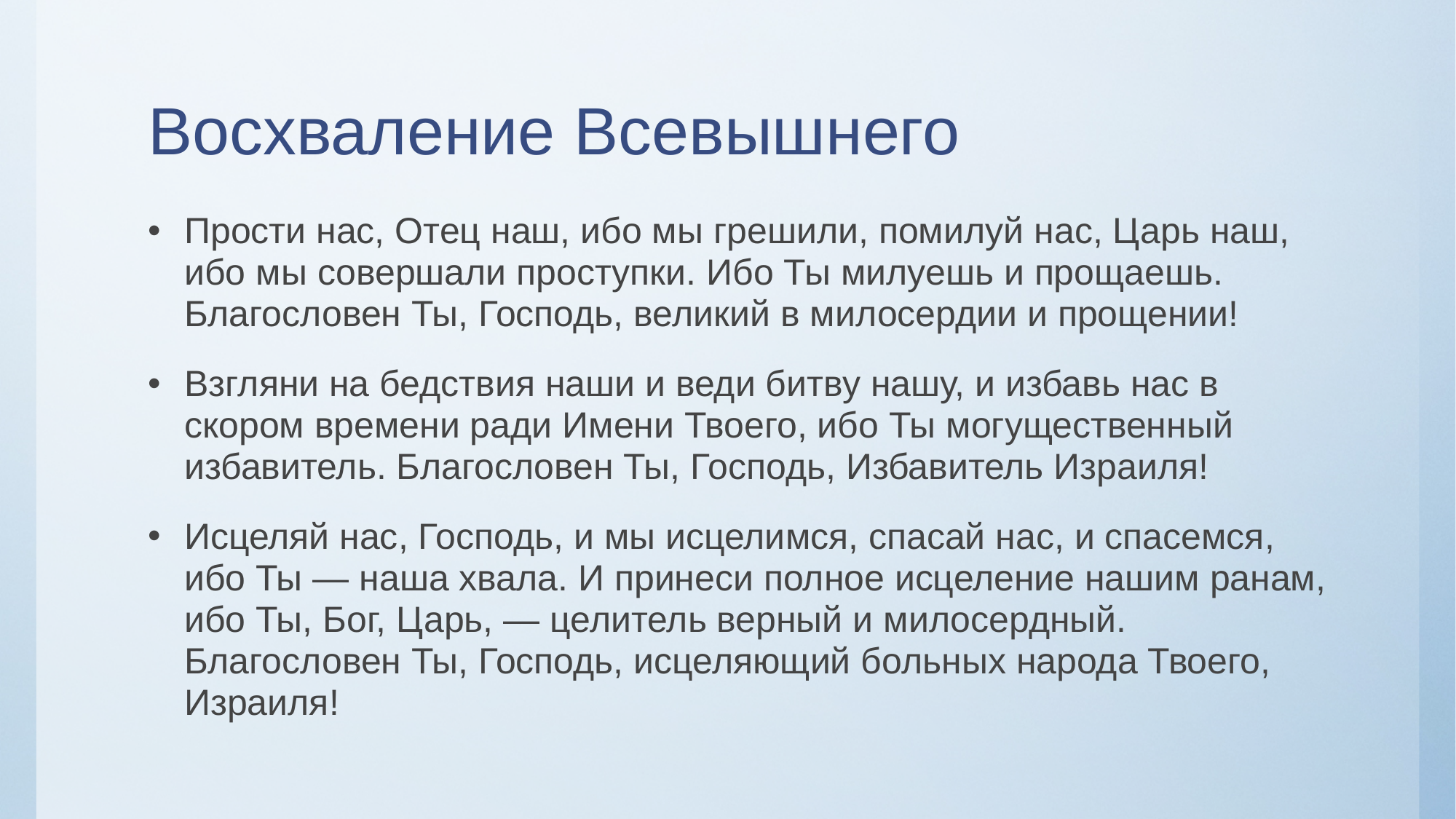

# Восхваление Всевышнего
Прости нас, Отец наш, ибо мы грешили, помилуй нас, Царь наш, ибо мы совершали проступки. Ибо Ты милуешь и прощаешь. Благословен Ты, Господь, великий в милосердии и прощении!
Взгляни на бедствия наши и веди битву нашу, и избавь нас в скором времени ради Имени Твоего, ибо Ты могущественный избавитель. Благословен Ты, Господь, Избавитель Израиля!
Исцеляй нас, Господь, и мы исцелимся, спасай нас, и спасемся, ибо Ты — наша хвала. И принеси полное исцеление нашим ранам, ибо Ты, Бог, Царь, — целитель верный и милосердный. Благословен Ты, Господь, исцеляющий больных народа Твоего, Израиля!